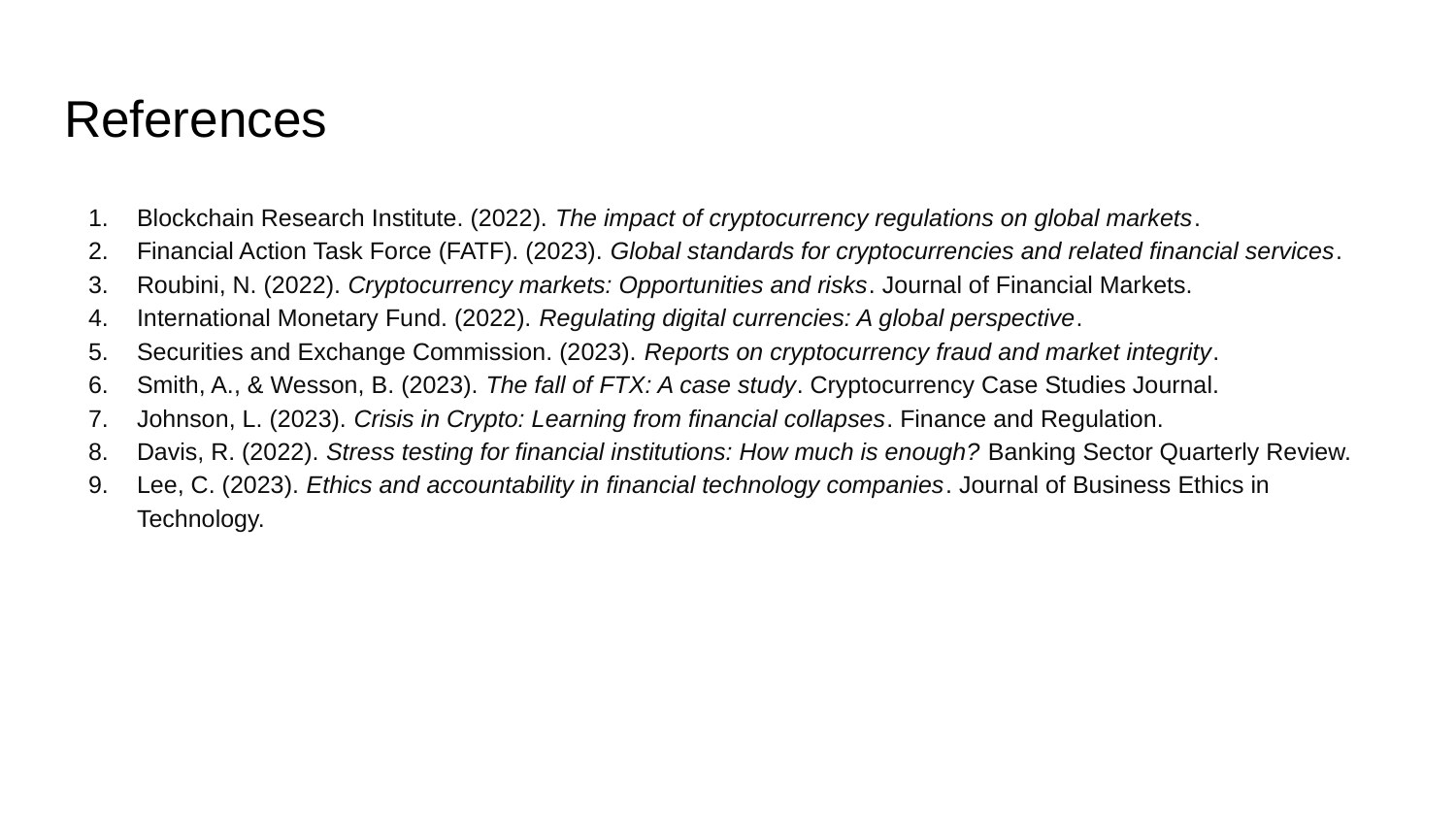

# References
Blockchain Research Institute. (2022). The impact of cryptocurrency regulations on global markets.
Financial Action Task Force (FATF). (2023). Global standards for cryptocurrencies and related financial services.
Roubini, N. (2022). Cryptocurrency markets: Opportunities and risks. Journal of Financial Markets.
International Monetary Fund. (2022). Regulating digital currencies: A global perspective.
Securities and Exchange Commission. (2023). Reports on cryptocurrency fraud and market integrity.
Smith, A., & Wesson, B. (2023). The fall of FTX: A case study. Cryptocurrency Case Studies Journal.
Johnson, L. (2023). Crisis in Crypto: Learning from financial collapses. Finance and Regulation.
Davis, R. (2022). Stress testing for financial institutions: How much is enough? Banking Sector Quarterly Review.
Lee, C. (2023). Ethics and accountability in financial technology companies. Journal of Business Ethics in Technology.